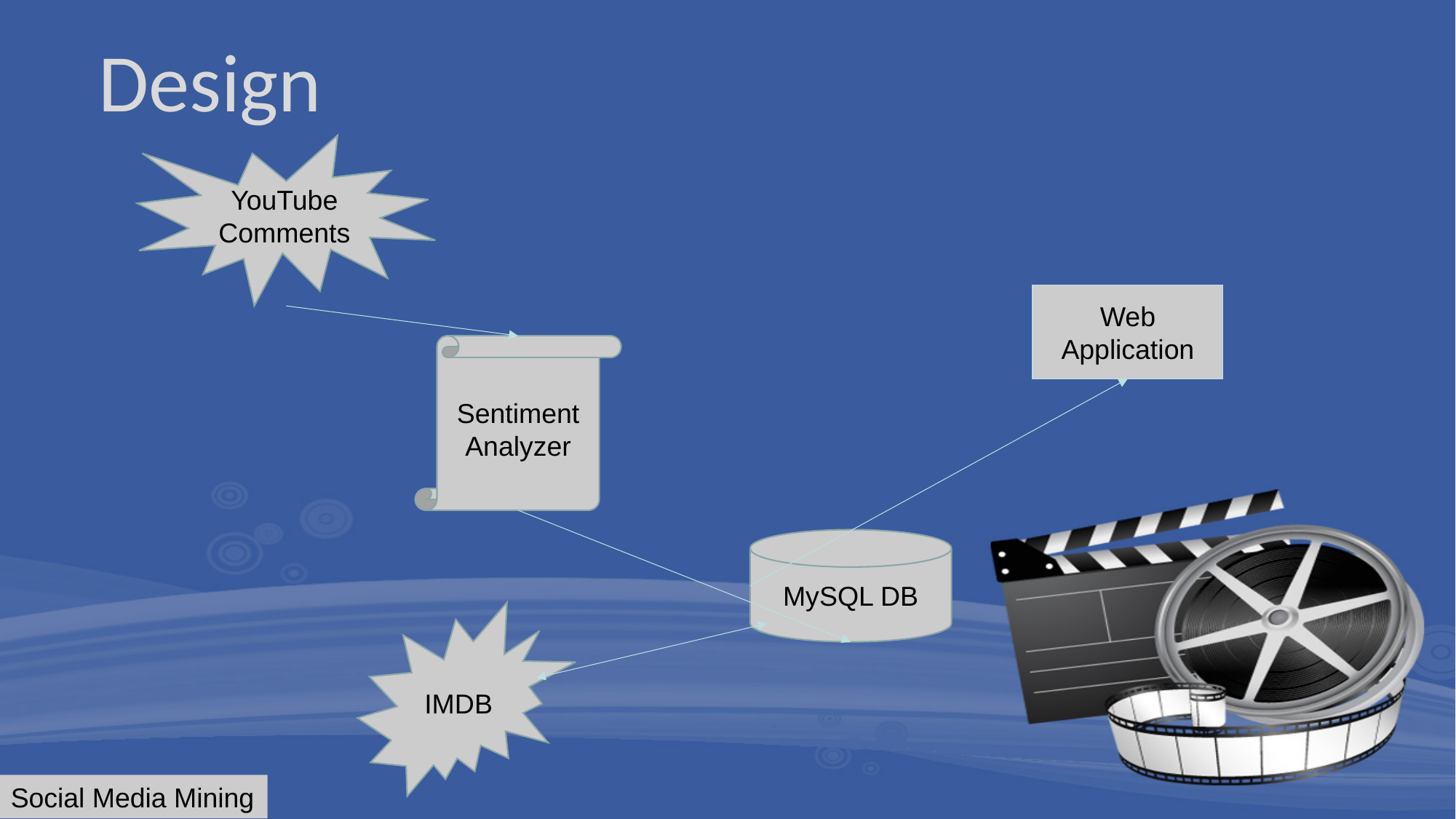

# Design
YouTube
Comments
Web Application
Sentiment Analyzer
MySQL DB
IMDB
Social Media Mining